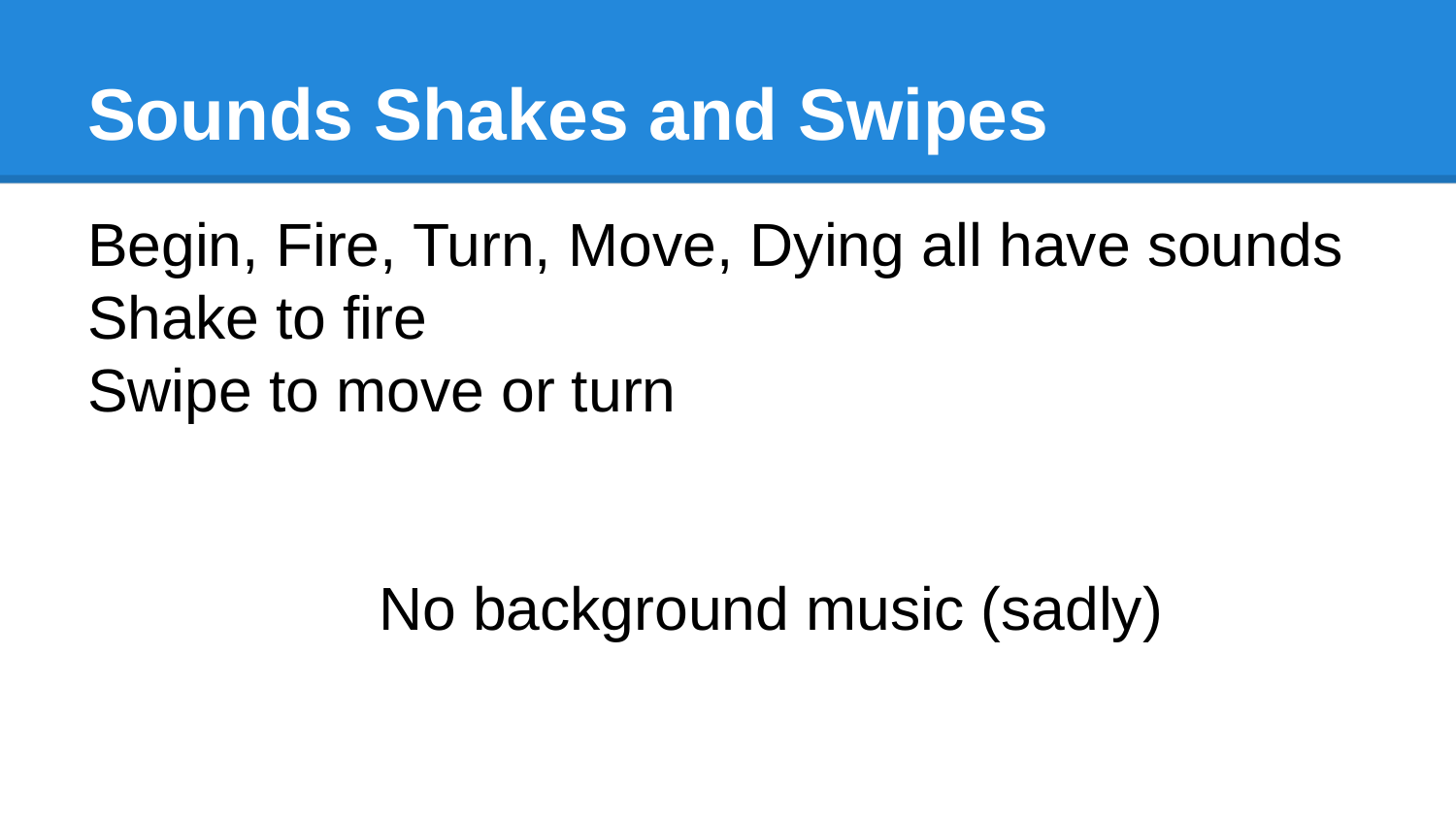

# Sounds Shakes and Swipes
Begin, Fire, Turn, Move, Dying all have sounds
Shake to fire
Swipe to move or turn

No background music (sadly)